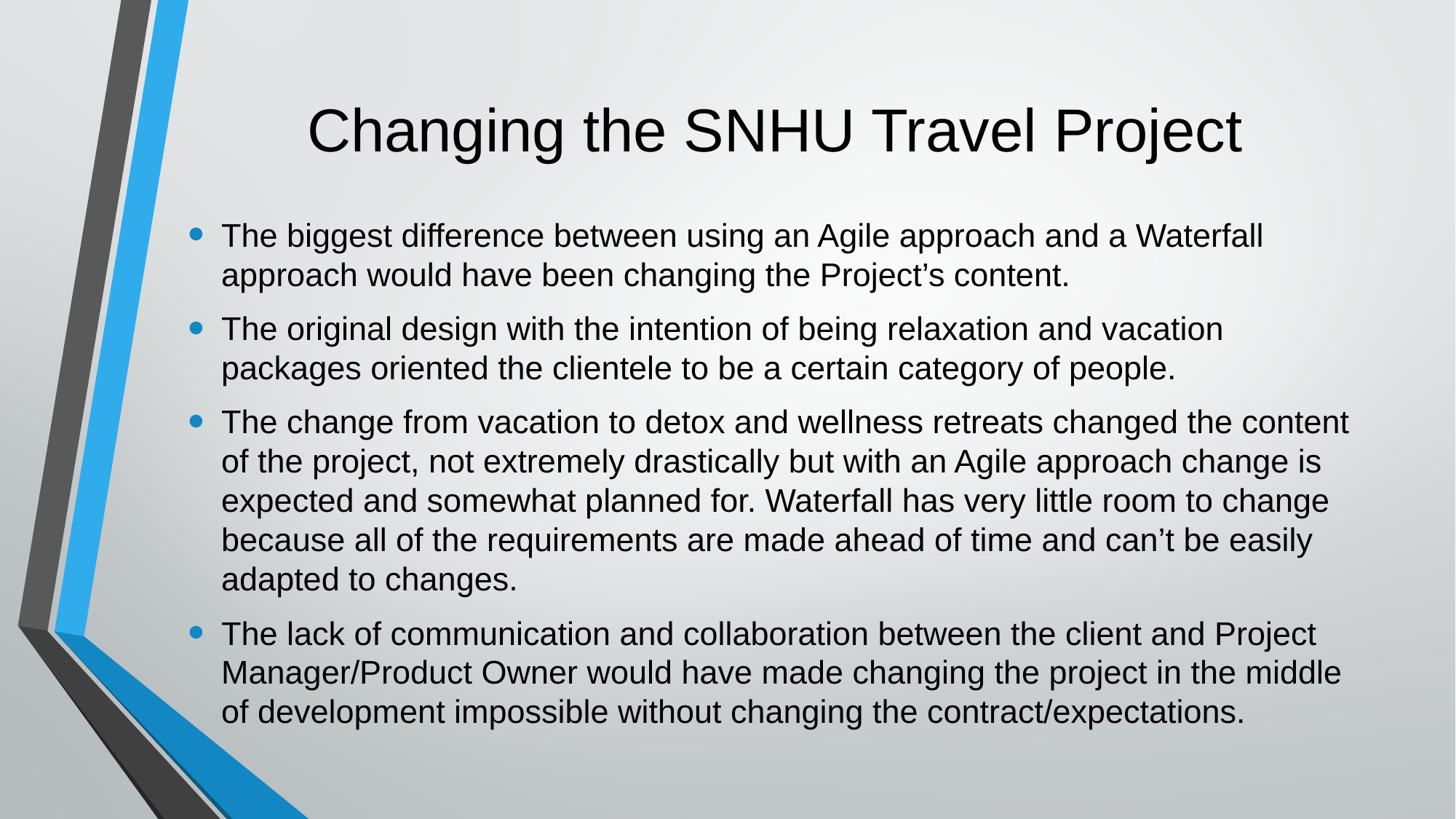

# Changing the SNHU Travel Project
The biggest difference between using an Agile approach and a Waterfall approach would have been changing the Project’s content.
The original design with the intention of being relaxation and vacation packages oriented the clientele to be a certain category of people.
The change from vacation to detox and wellness retreats changed the content of the project, not extremely drastically but with an Agile approach change is expected and somewhat planned for. Waterfall has very little room to change because all of the requirements are made ahead of time and can’t be easily adapted to changes.
The lack of communication and collaboration between the client and Project Manager/Product Owner would have made changing the project in the middle of development impossible without changing the contract/expectations.